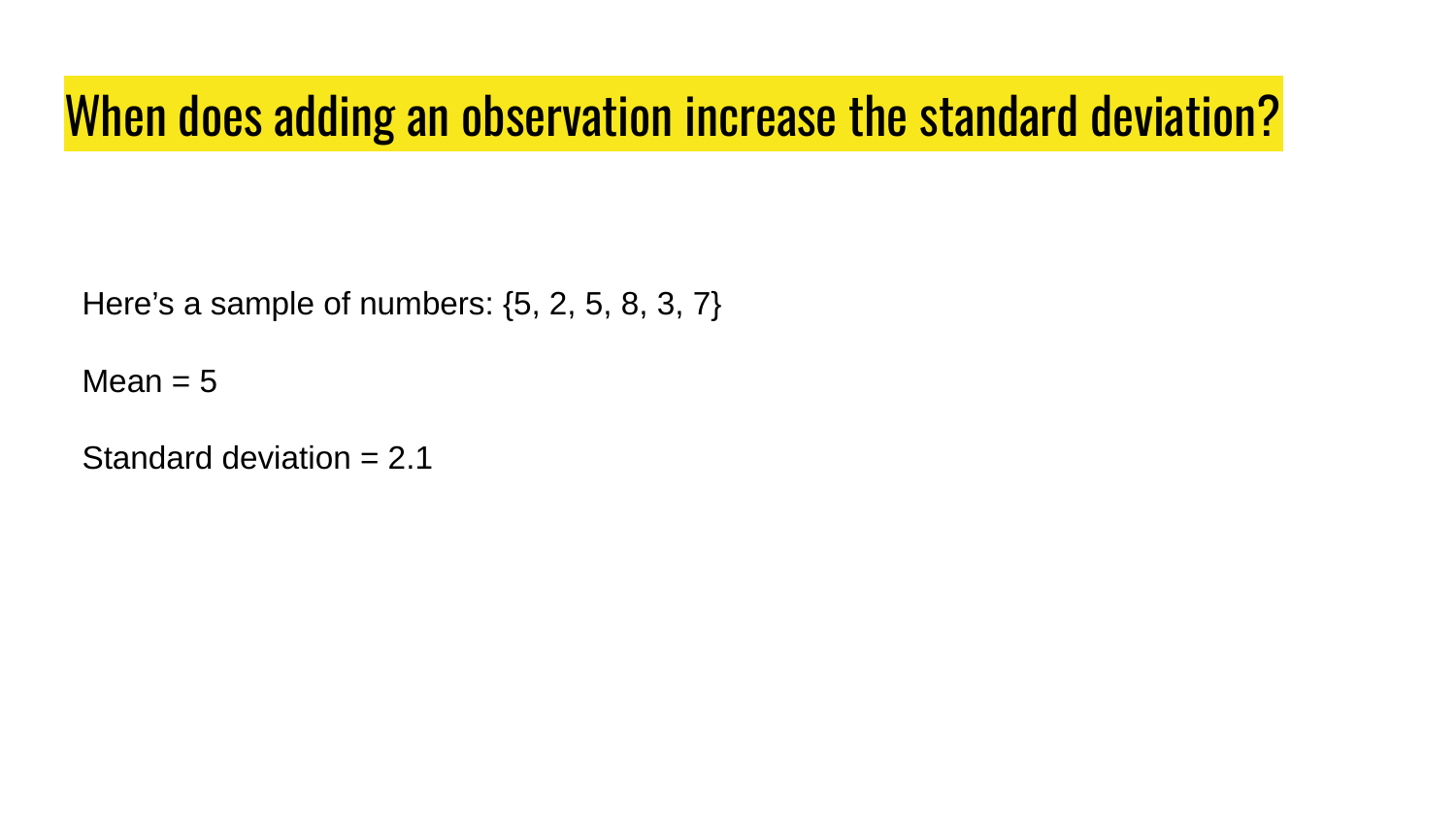

# When does adding an observation increase the standard deviation?
Here’s a sample of numbers: {5, 2, 5, 8, 3, 7}

Mean = 5

Standard deviation = 2.1